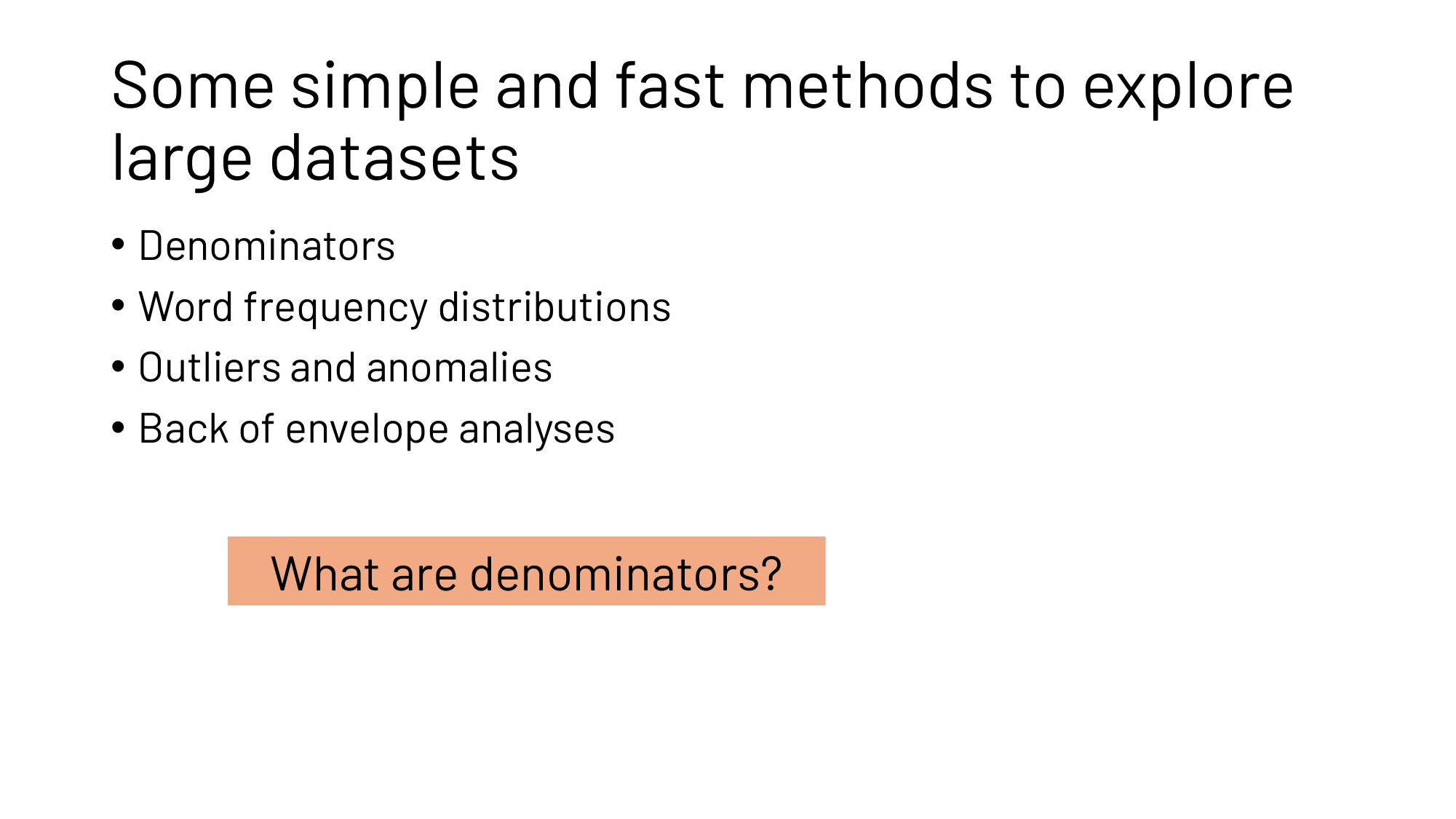

# Some simple and fast methods to explore large datasets
Denominators
Word frequency distributions
Outliers and anomalies
Back of envelope analyses

What are denominators?